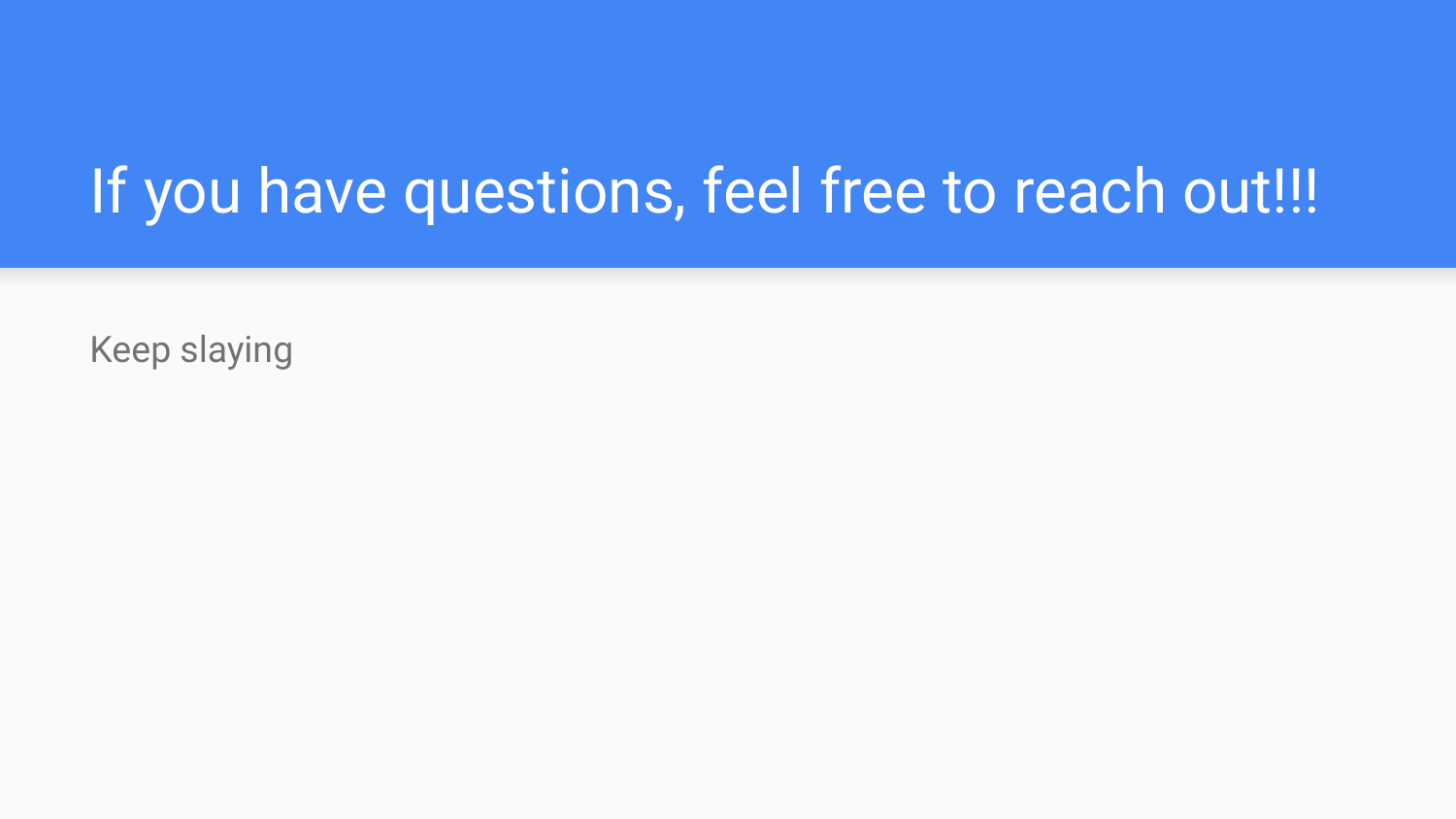

# If you have questions, feel free to reach out!!!
Keep slaying